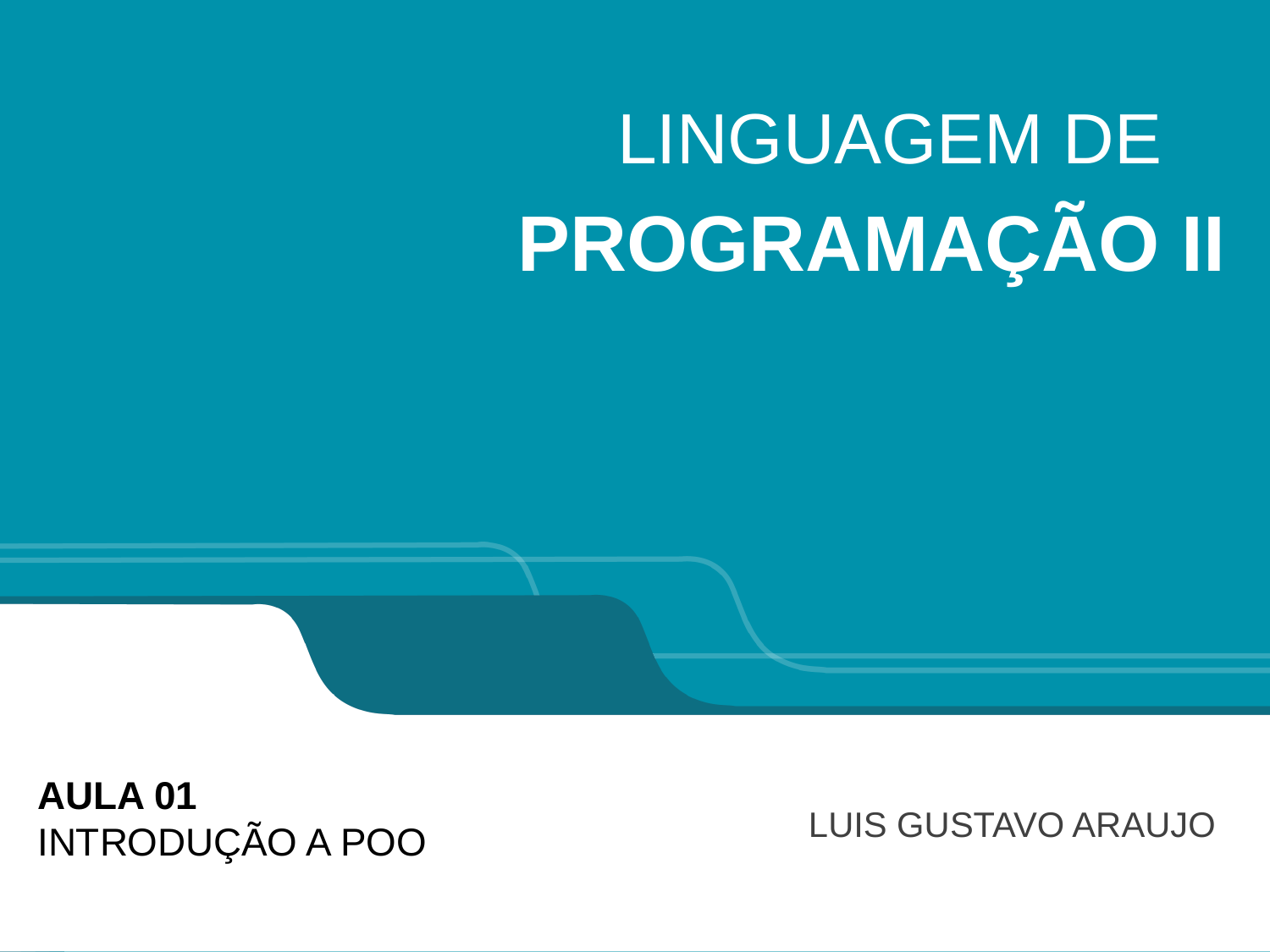

LINGUAGEM DE
PROGRAMAÇÃO II
# AULA 01 INTRODUÇÃO A POO
LUIS GUSTAVO ARAUJO